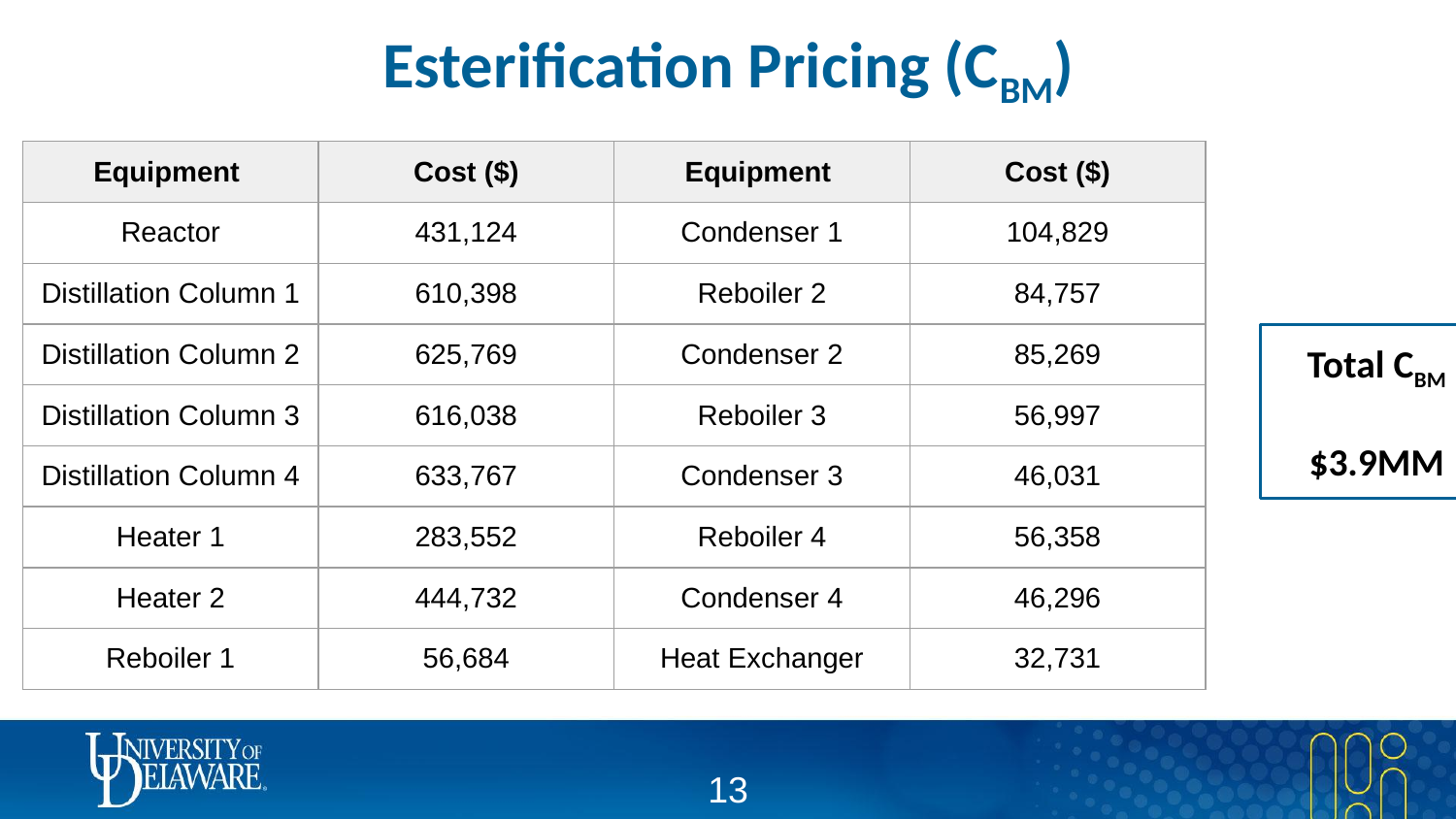

# Esterification Pricing (CBM)
| Equipment | Cost ($) |
| --- | --- |
| Reactor | 431,124 |
| Distillation Column 1 | 610,398 |
| Distillation Column 2 | 625,769 |
| Distillation Column 3 | 616,038 |
| Distillation Column 4 | 633,767 |
| Heater 1 | 283,552 |
| Heater 2 | 444,732 |
| Reboiler 1 | 56,684 |
| Equipment | Cost ($) |
| --- | --- |
| Condenser 1 | 104,829 |
| Reboiler 2 | 84,757 |
| Condenser 2 | 85,269 |
| Reboiler 3 | 56,997 |
| Condenser 3 | 46,031 |
| Reboiler 4 | 56,358 |
| Condenser 4 | 46,296 |
| Heat Exchanger | 32,731 |
Total CBM

$3.9MM
13